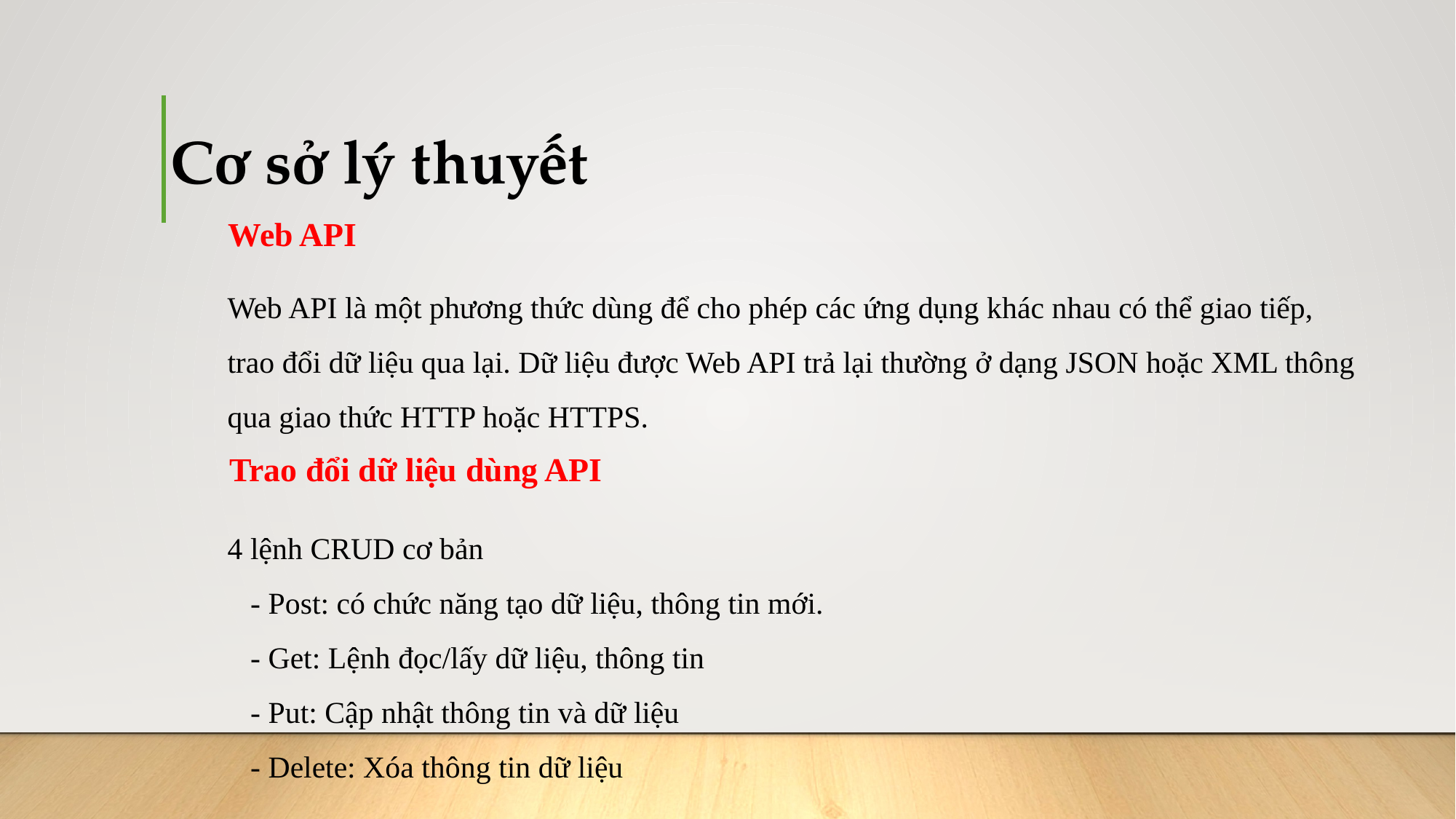

# Cơ sở lý thuyết
Web API
Web API là một phương thức dùng để cho phép các ứng dụng khác nhau có thể giao tiếp, trao đổi dữ liệu qua lại. Dữ liệu được Web API trả lại thường ở dạng JSON hoặc XML thông qua giao thức HTTP hoặc HTTPS.

Trao đổi dữ liệu dùng API

4 lệnh CRUD cơ bản
   - Post: có chức năng tạo dữ liệu, thông tin mới.
   - Get: Lệnh đọc/lấy dữ liệu, thông tin
   - Put: Cập nhật thông tin và dữ liệu
   - Delete: Xóa thông tin dữ liệu